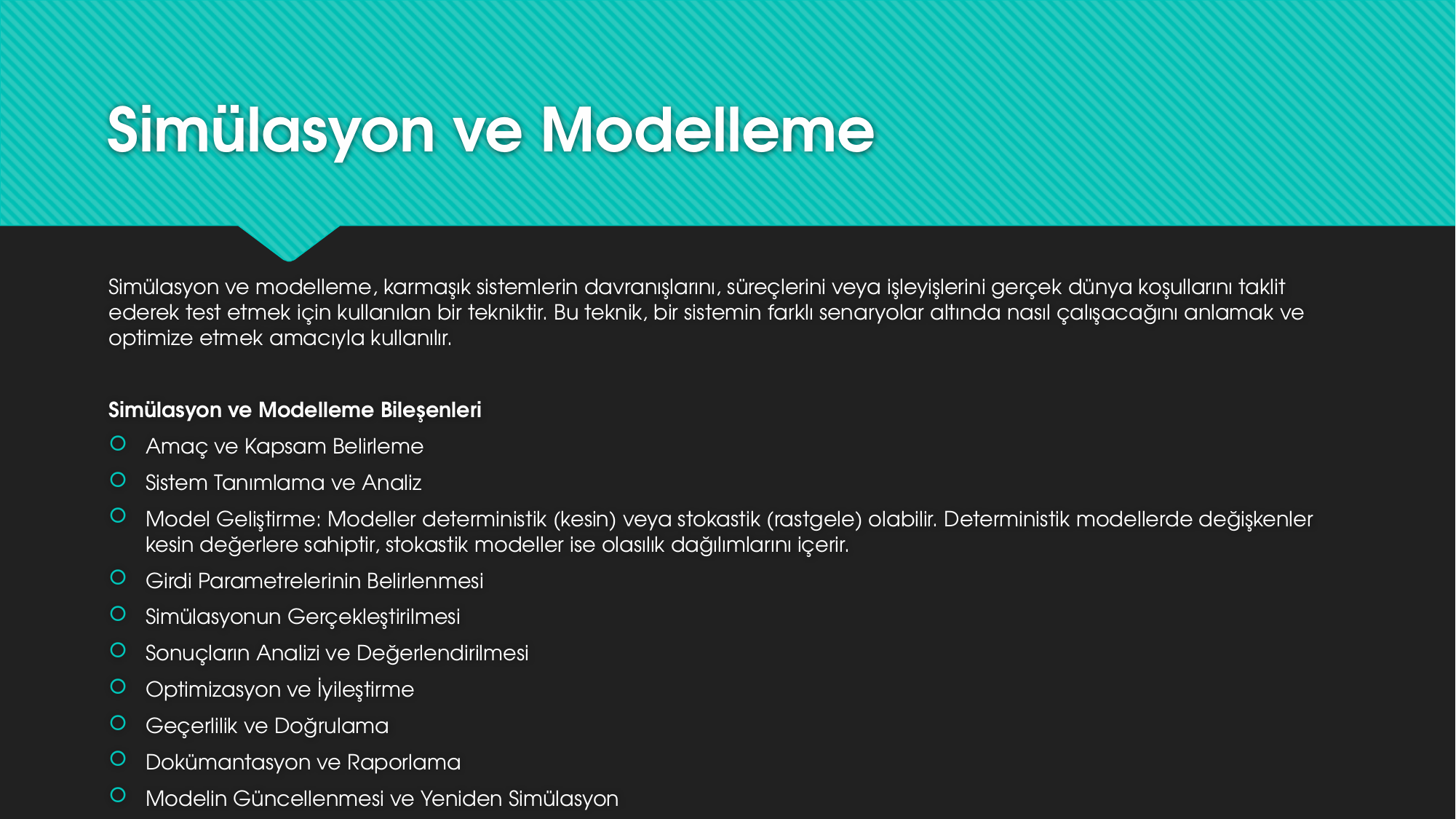

# Simülasyon ve Modelleme
Simülasyon ve modelleme, karmaşık sistemlerin davranışlarını, süreçlerini veya işleyişlerini gerçek dünya koşullarını taklit ederek test etmek için kullanılan bir tekniktir. Bu teknik, bir sistemin farklı senaryolar altında nasıl çalışacağını anlamak ve optimize etmek amacıyla kullanılır.

Simülasyon ve Modelleme Bileşenleri
Amaç ve Kapsam Belirleme
Sistem Tanımlama ve Analiz
Model Geliştirme: Modeller deterministik (kesin) veya stokastik (rastgele) olabilir. Deterministik modellerde değişkenler kesin değerlere sahiptir, stokastik modeller ise olasılık dağılımlarını içerir.
Girdi Parametrelerinin Belirlenmesi
Simülasyonun Gerçekleştirilmesi
Sonuçların Analizi ve Değerlendirilmesi
Optimizasyon ve İyileştirme
Geçerlilik ve Doğrulama
Dokümantasyon ve Raporlama
Modelin Güncellenmesi ve Yeniden Simülasyon